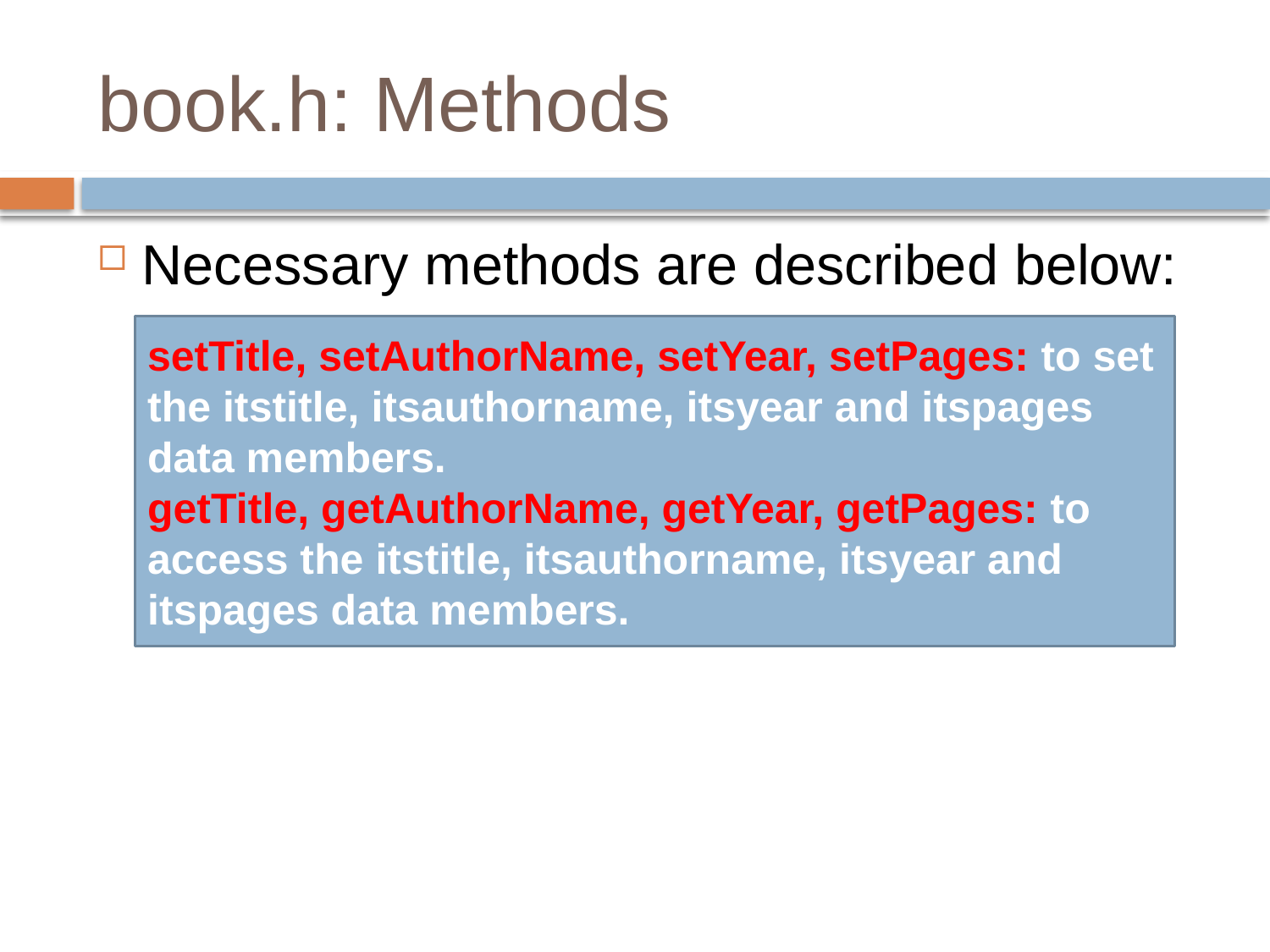

# book.h: Methods
Necessary methods are described below:
setTitle, setAuthorName, setYear, setPages: to set the itstitle, itsauthorname, itsyear and itspages data members.
getTitle, getAuthorName, getYear, getPages: to access the itstitle, itsauthorname, itsyear and itspages data members.